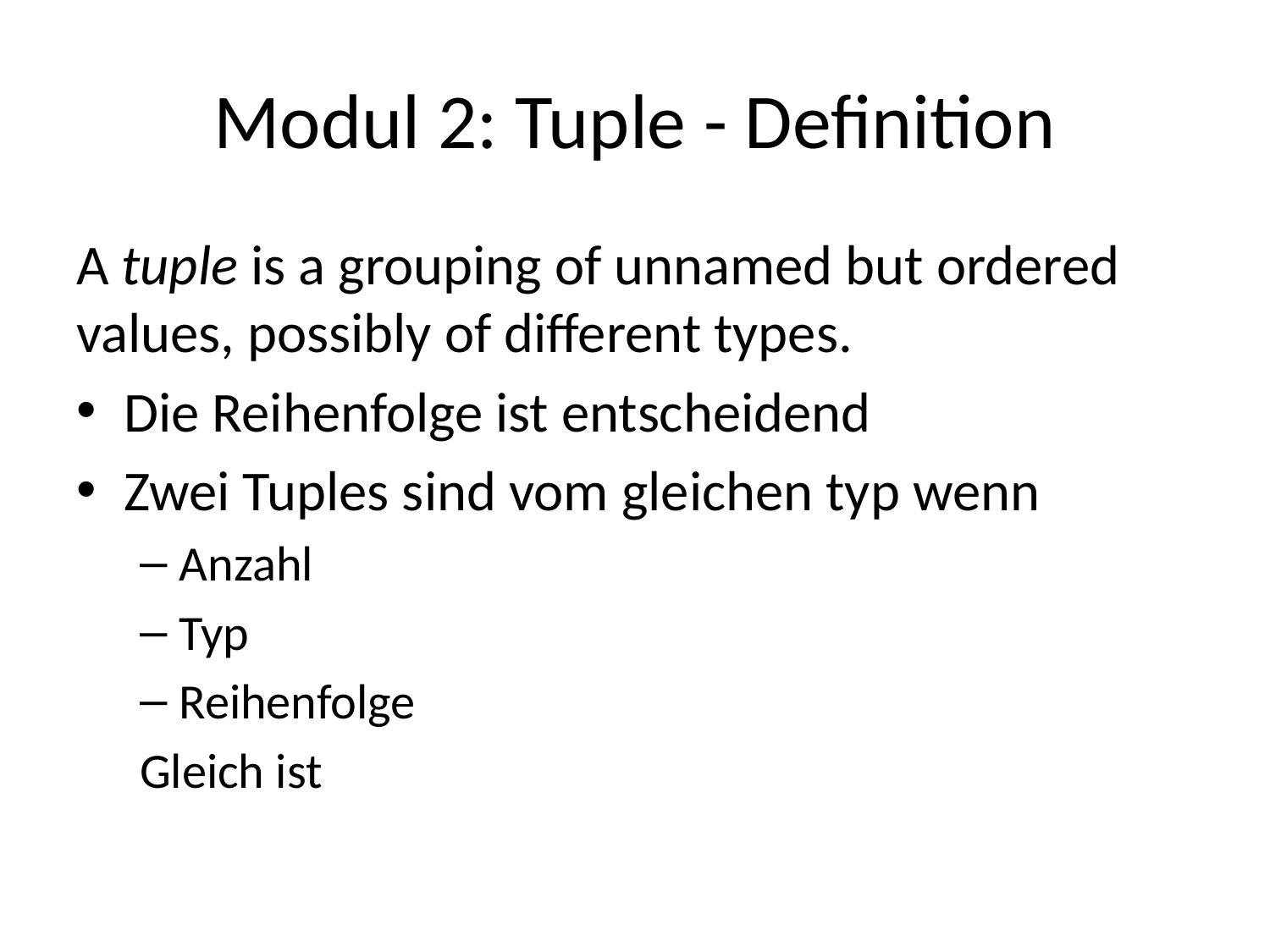

# Modul 2: Tuple - Definition
A tuple is a grouping of unnamed but ordered values, possibly of different types.
Die Reihenfolge ist entscheidend
Zwei Tuples sind vom gleichen typ wenn
Anzahl
Typ
Reihenfolge
Gleich ist